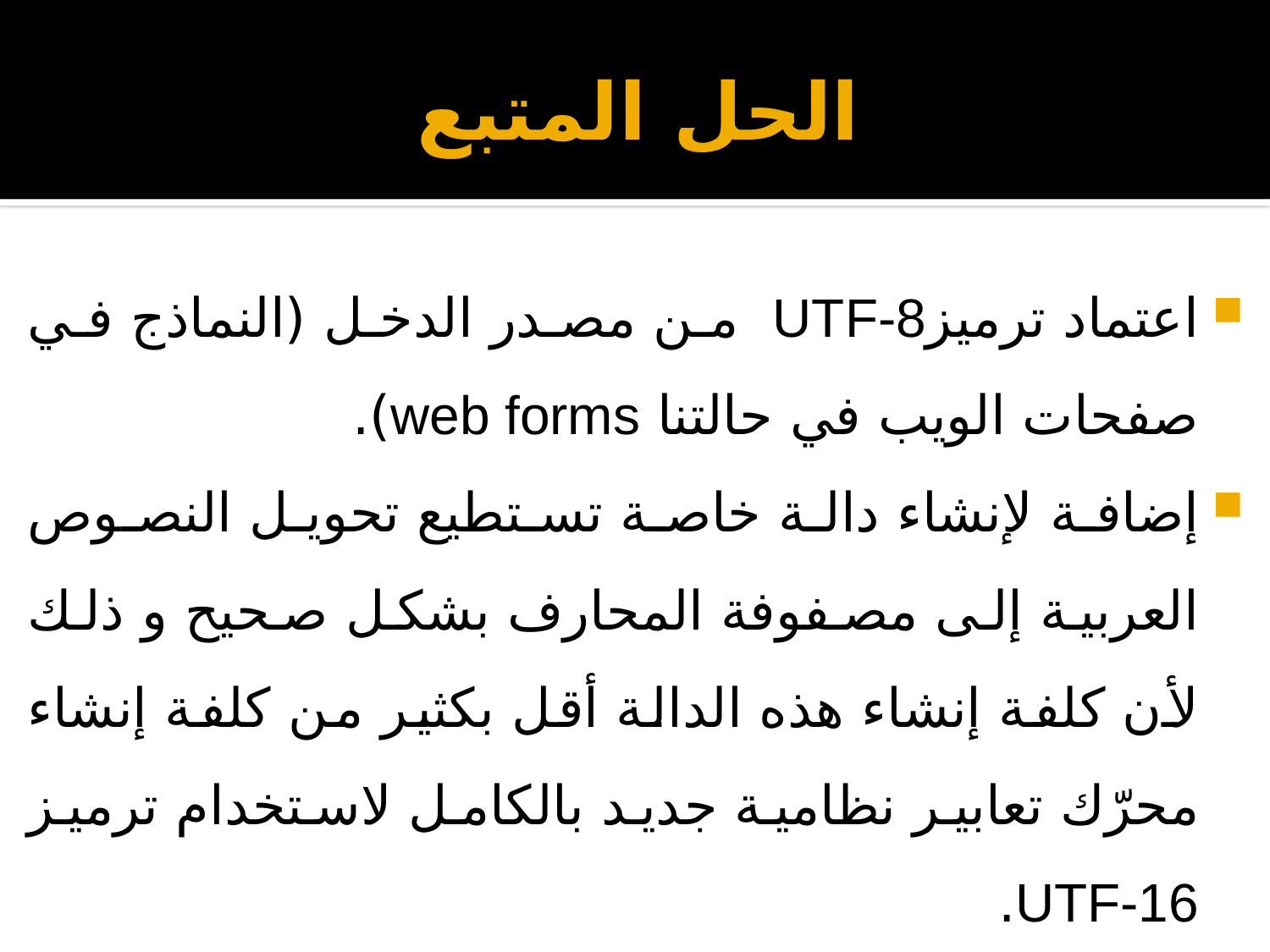

# الحل المتبع
اعتماد ترميزUTF-8  من مصدر الدخل (النماذج في صفحات الويب في حالتنا web forms).
إضافة لإنشاء دالة خاصة تستطيع تحويل النصوص العربية إلى مصفوفة المحارف بشكل صحيح و ذلك لأن كلفة إنشاء هذه الدالة أقل بكثير من كلفة إنشاء محرّك تعابير نظامية جديد بالكامل لاستخدام ترميز UTF-16.